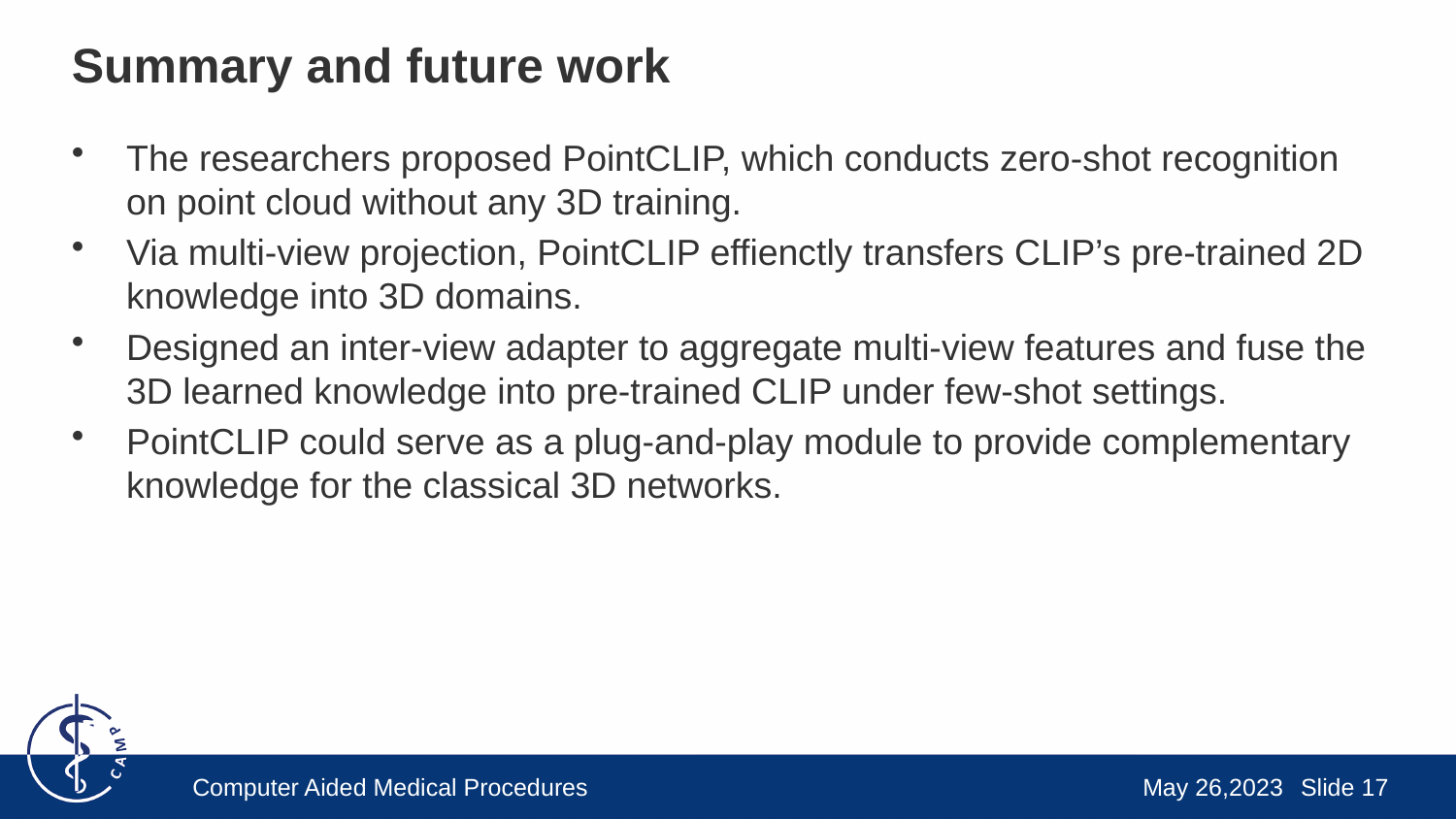

# Summary and future work
The researchers proposed PointCLIP, which conducts zero-shot recognition on point cloud without any 3D training.
Via multi-view projection, PointCLIP effienctly transfers CLIP’s pre-trained 2D knowledge into 3D domains.
Designed an inter-view adapter to aggregate multi-view features and fuse the 3D learned knowledge into pre-trained CLIP under few-shot settings.
PointCLIP could serve as a plug-and-play module to provide complementary knowledge for the classical 3D networks.

Computer Aided Medical Procedures
May 26,2023
Slide 17